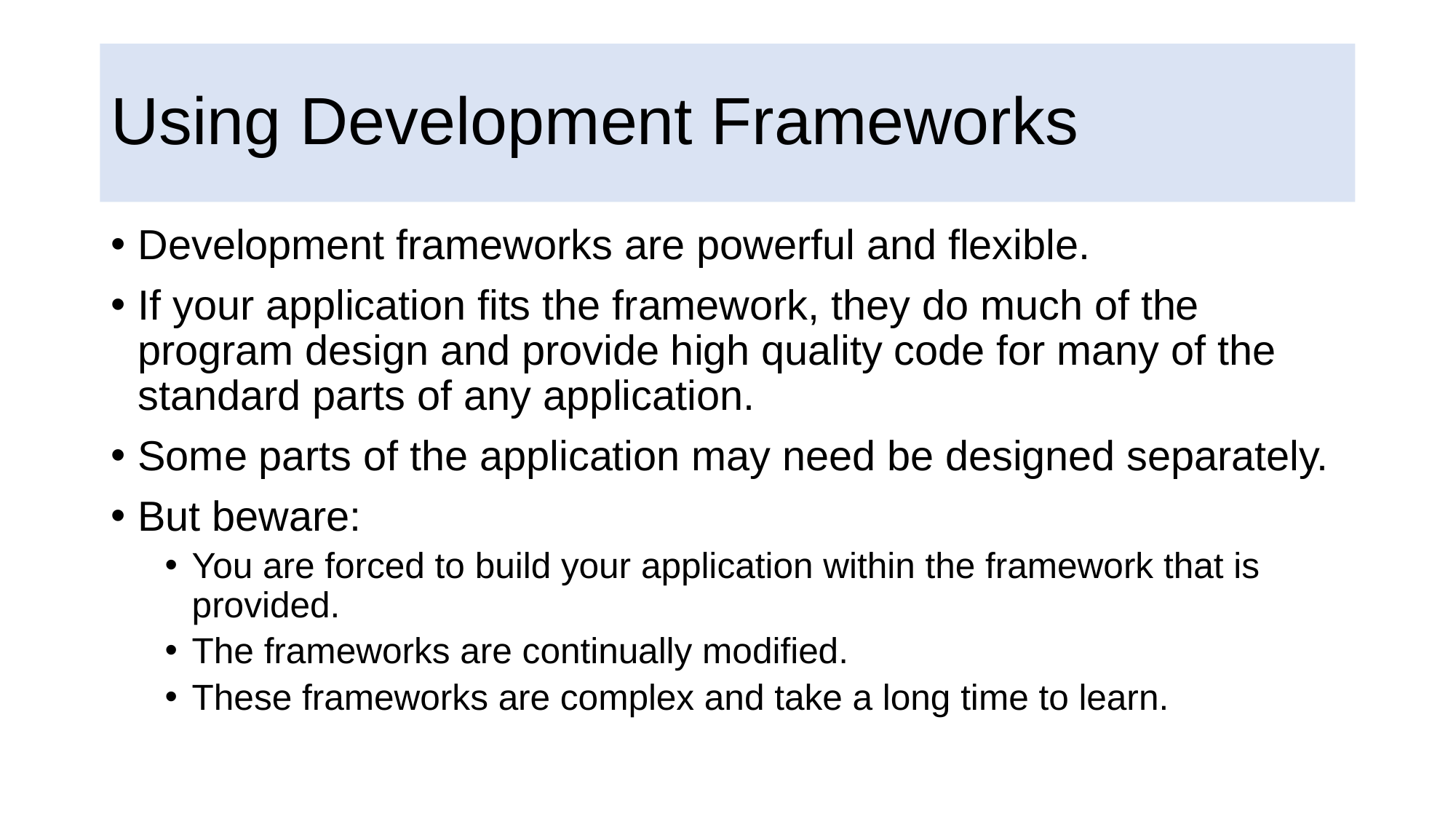

# Using Development Frameworks
Development frameworks are powerful and flexible.
If your application fits the framework, they do much of the program design and provide high quality code for many of the standard parts of any application.
Some parts of the application may need be designed separately.
But beware:
You are forced to build your application within the framework that is provided.
The frameworks are continually modified.
These frameworks are complex and take a long time to learn.